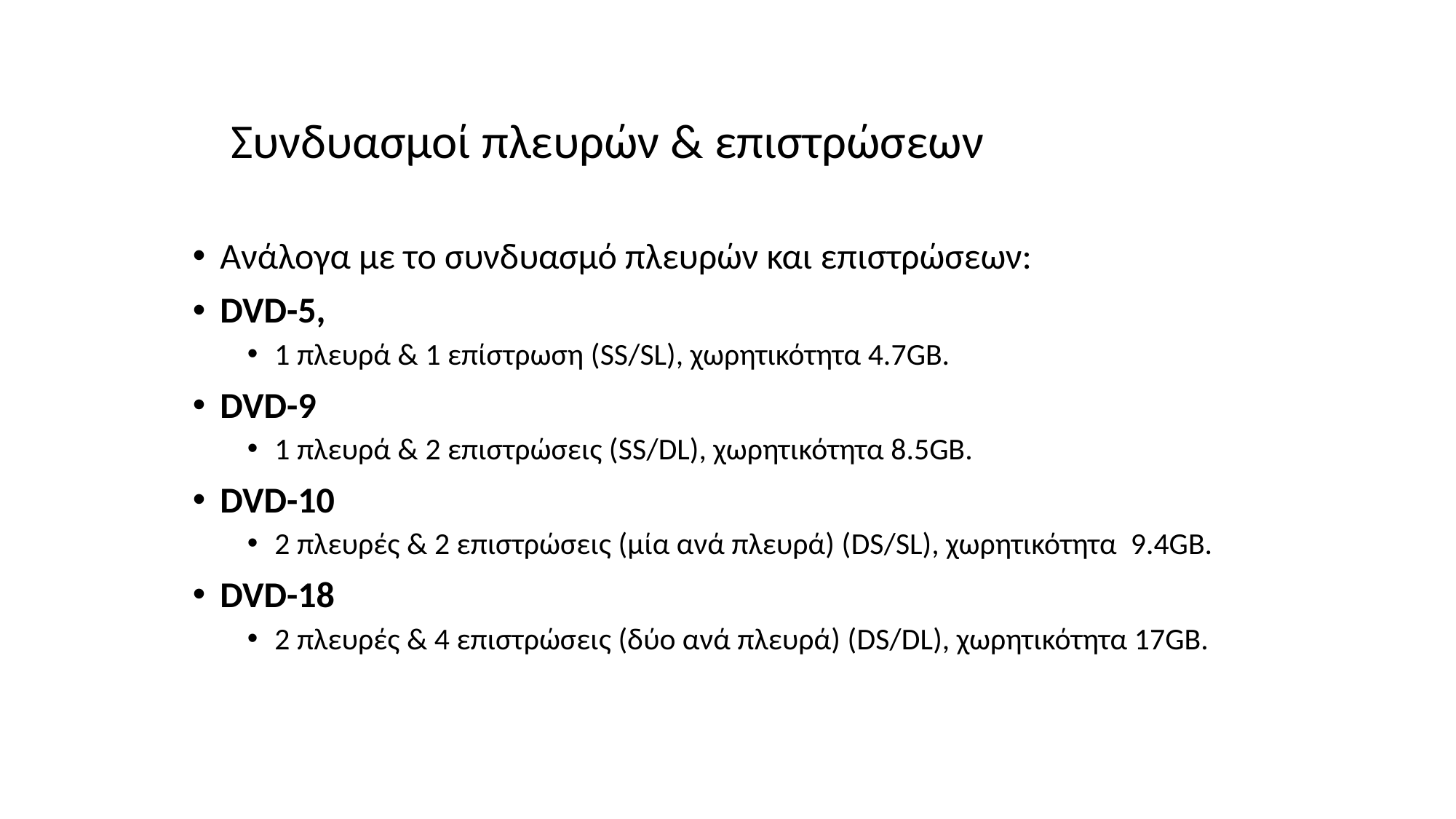

# Συνδυασμοί πλευρών & επιστρώσεων
Ανάλογα με το συνδυασμό πλευρών και επιστρώσεων:
DVD-5,
1 πλευρά & 1 επίστρωση (SS/SL), χωρητικότητα 4.7GB.
DVD-9
1 πλευρά & 2 επιστρώσεις (SS/DL), χωρητικότητα 8.5GB.
DVD-10
2 πλευρές & 2 επιστρώσεις (μία ανά πλευρά) (DS/SL), χωρητικότητα  9.4GB.
DVD-18
2 πλευρές & 4 επιστρώσεις (δύο ανά πλευρά) (DS/DL), χωρητικότητα 17GB.